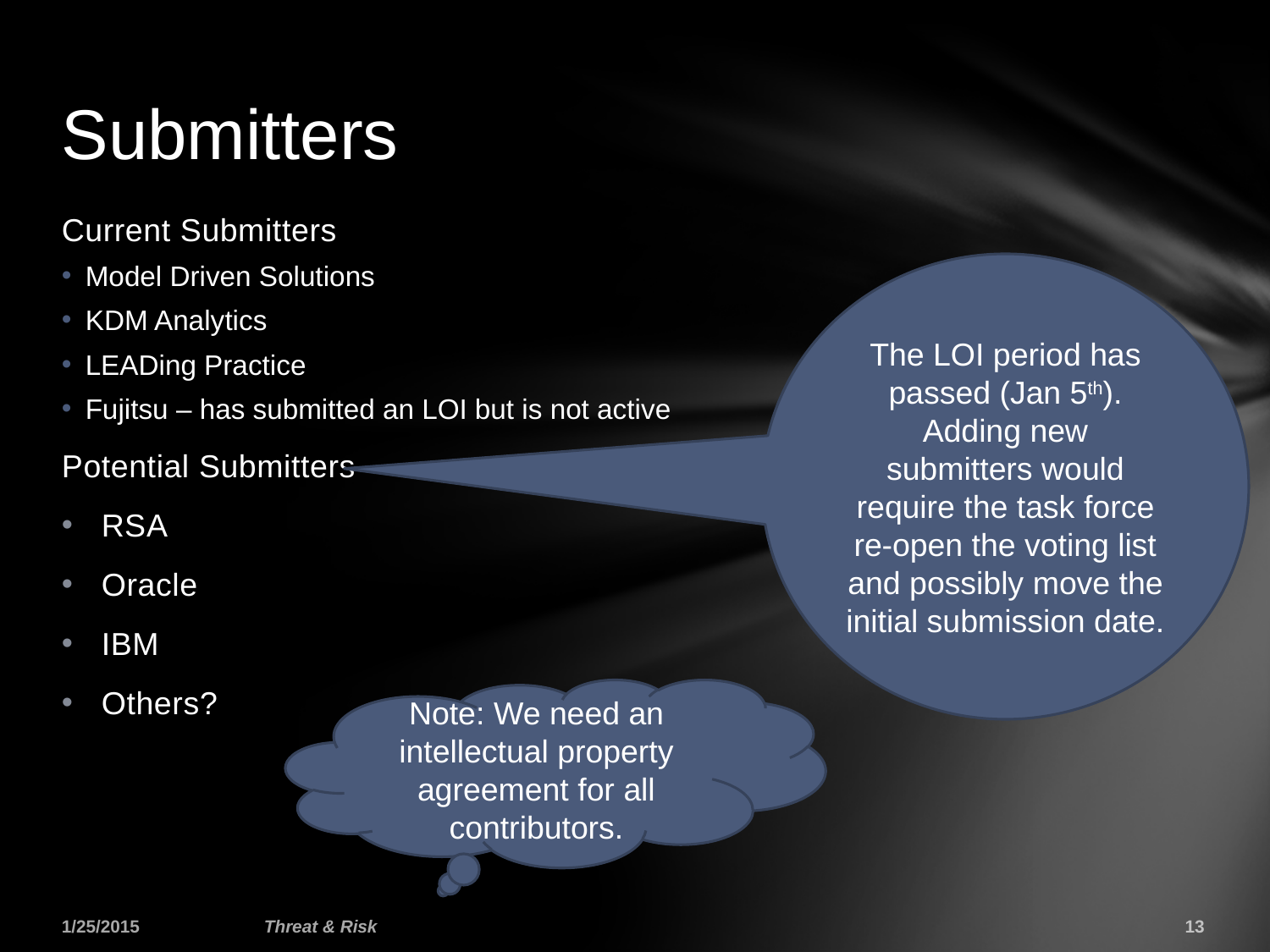

# Submitters
Current Submitters
Model Driven Solutions
KDM Analytics
LEADing Practice
Fujitsu – has submitted an LOI but is not active
Potential Submitters
RSA
Oracle
IBM
Others?
The LOI period has passed (Jan 5th). Adding new submitters would require the task force re-open the voting list and possibly move the initial submission date.
Note: We need an intellectual property agreement for all contributors.
1/25/2015
Threat & Risk
13